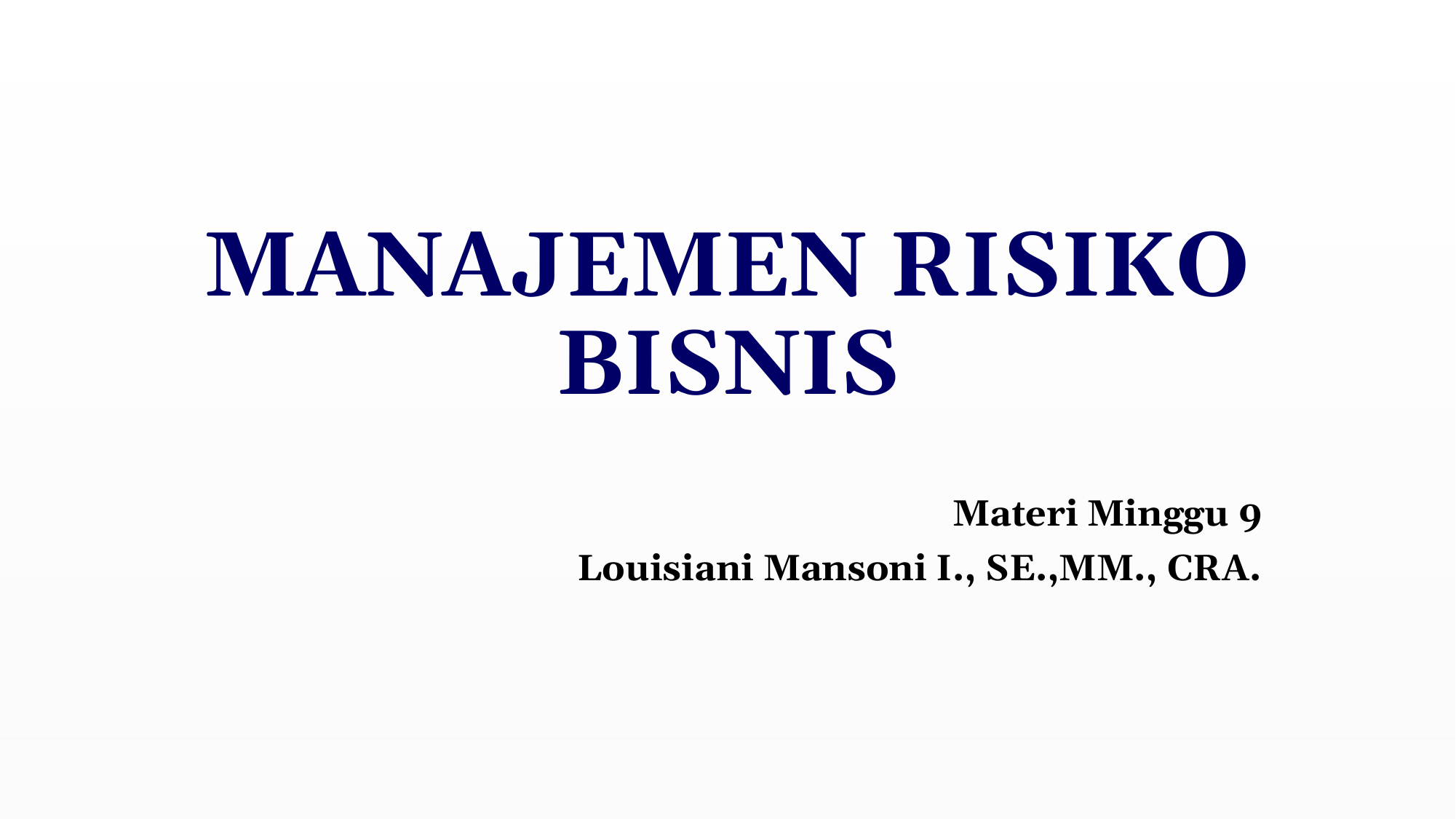

# MANAJEMEN RISIKO BISNIS
Materi Minggu 9
Louisiani Mansoni I., SE.,MM., CRA.